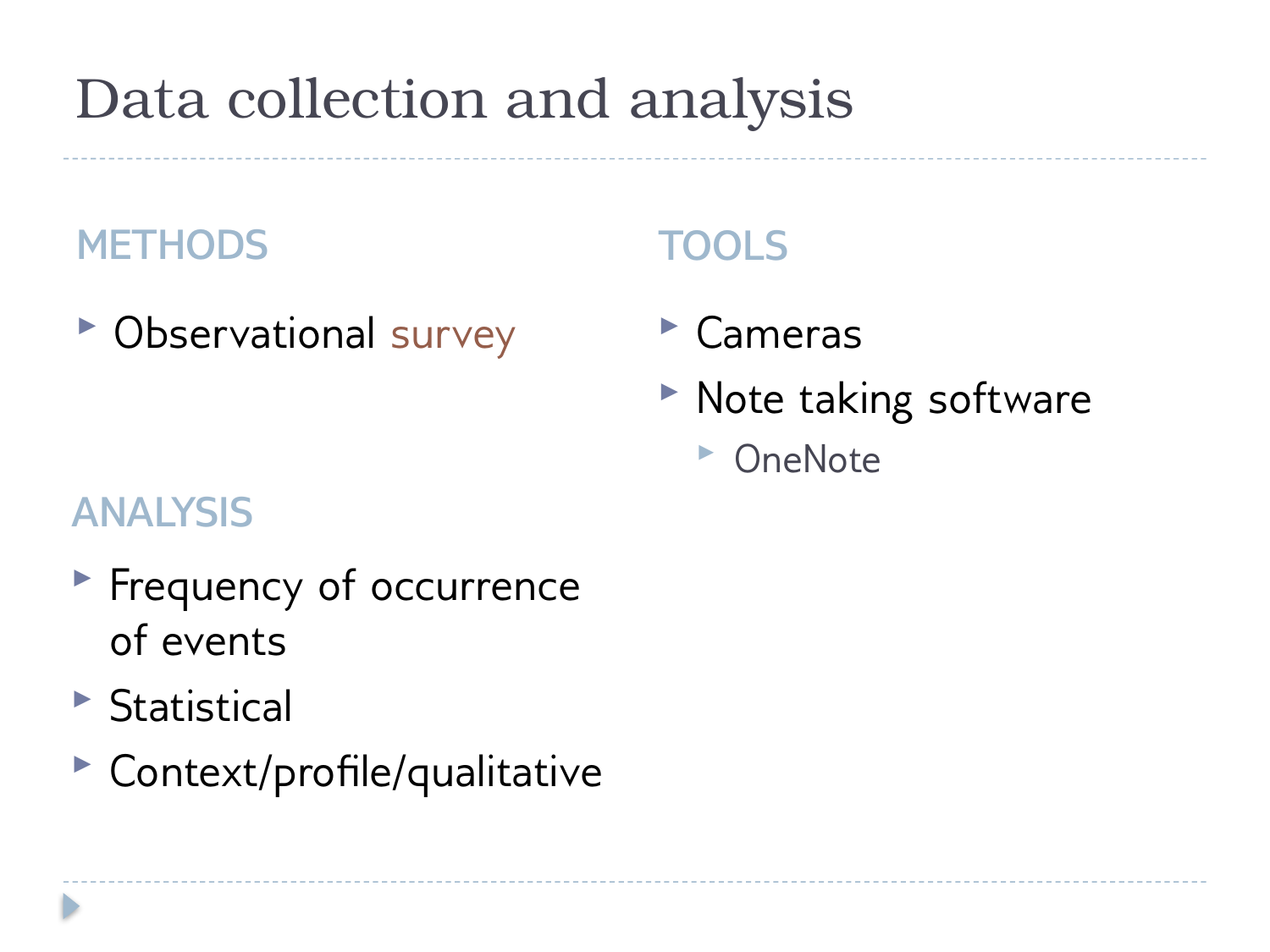

# Data collection and analysis
METHODS
TOOLS
Observational survey
Cameras
Note taking software
OneNote
ANALYSIS
Frequency of occurrence of events
Statistical
Context/profile/qualitative